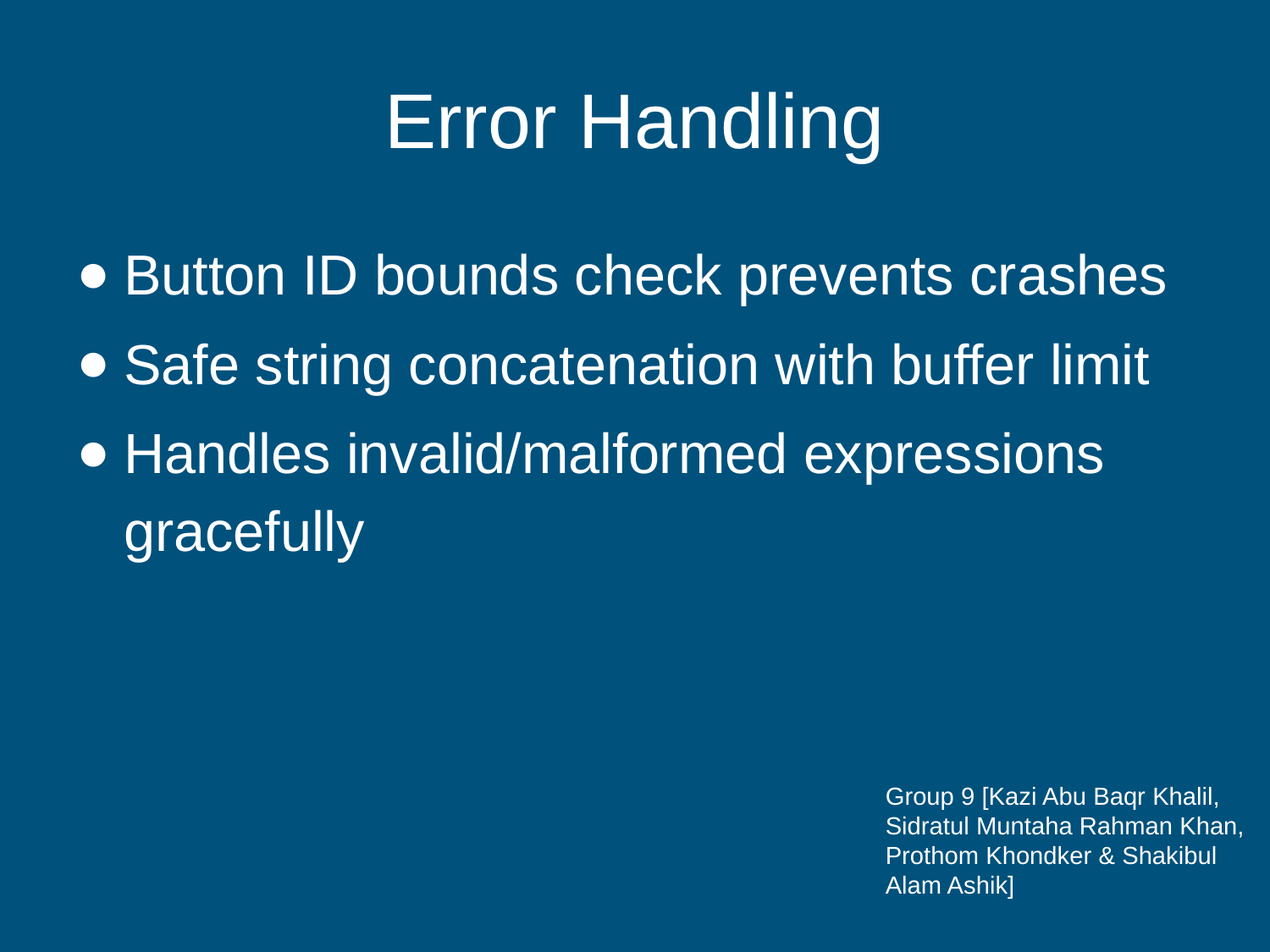

# Error Handling
Button ID bounds check prevents crashes
Safe string concatenation with buffer limit
Handles invalid/malformed expressions gracefully
Group 9 [Kazi Abu Baqr Khalil, Sidratul Muntaha Rahman Khan, Prothom Khondker & Shakibul Alam Ashik]